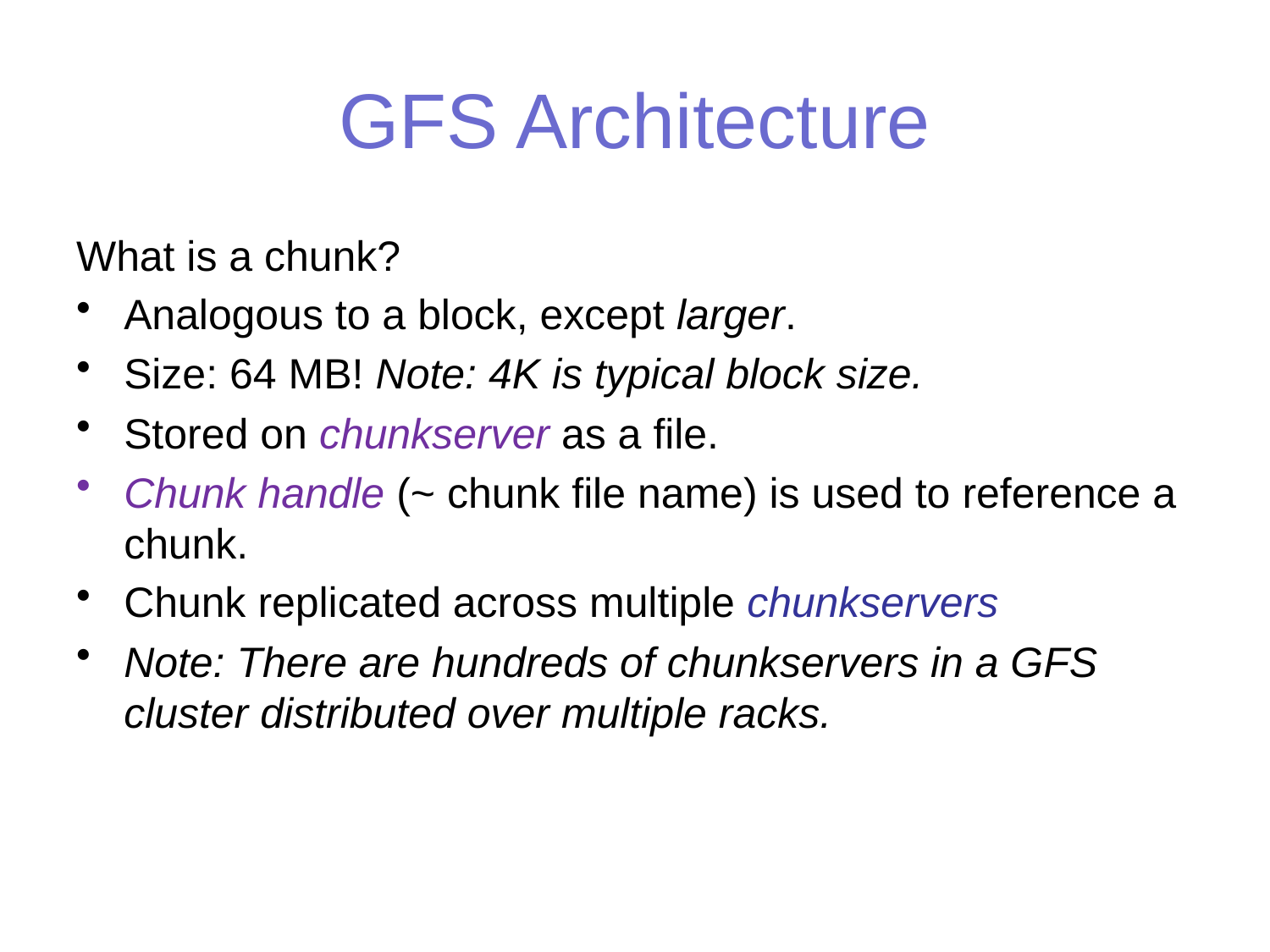

# GFS Architecture
What is a chunk?
Analogous to a block, except larger.
Size: 64 MB! Note: 4K is typical block size.
Stored on chunkserver as a file.
Chunk handle (~ chunk file name) is used to reference a chunk.
Chunk replicated across multiple chunkservers
Note: There are hundreds of chunkservers in a GFS cluster distributed over multiple racks.